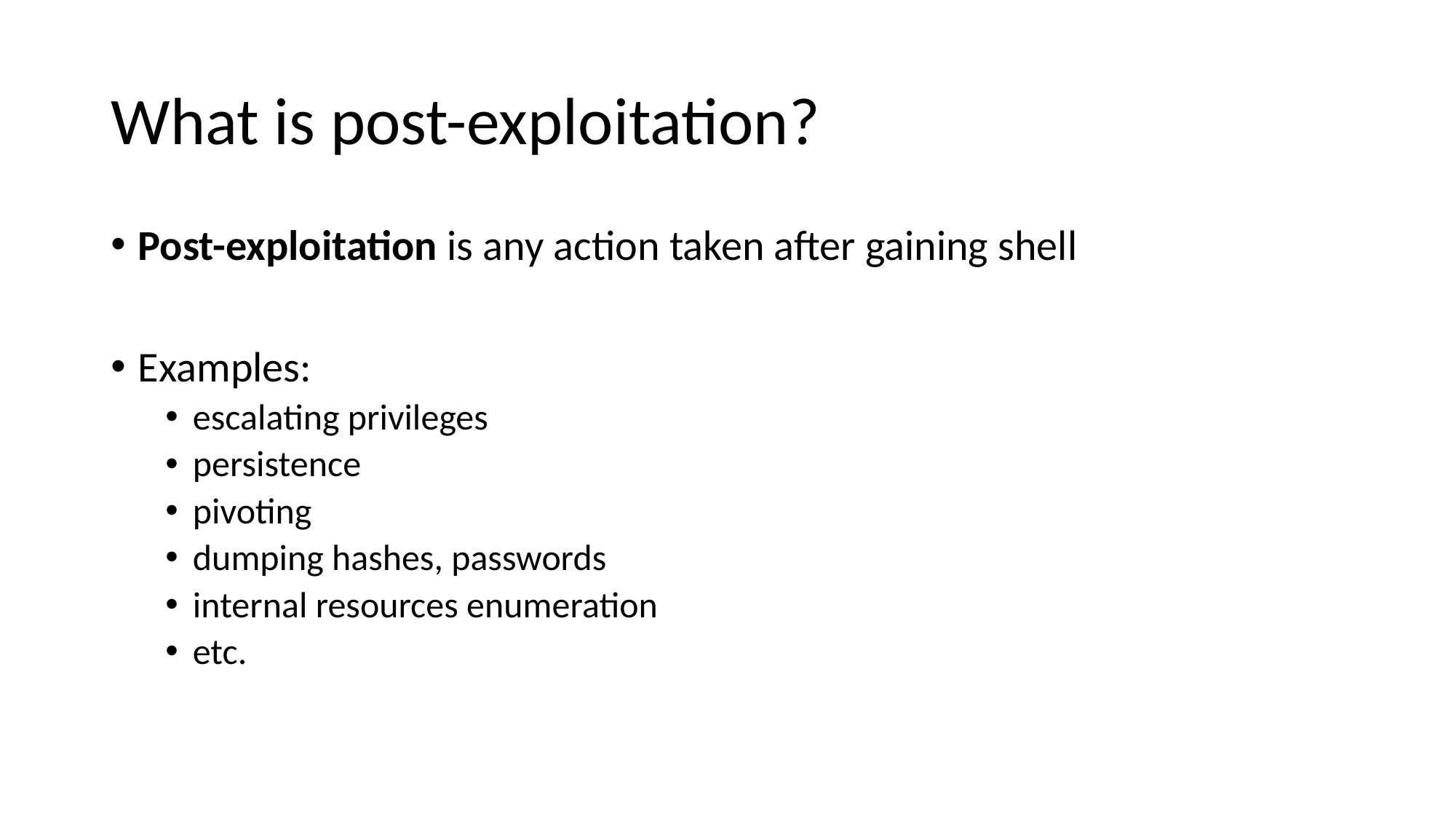

# What is post-exploitation?
Post-exploitation is any action taken after gaining shell

Examples:
escalating privileges
persistence
pivoting
dumping hashes, passwords
internal resources enumeration
etc.